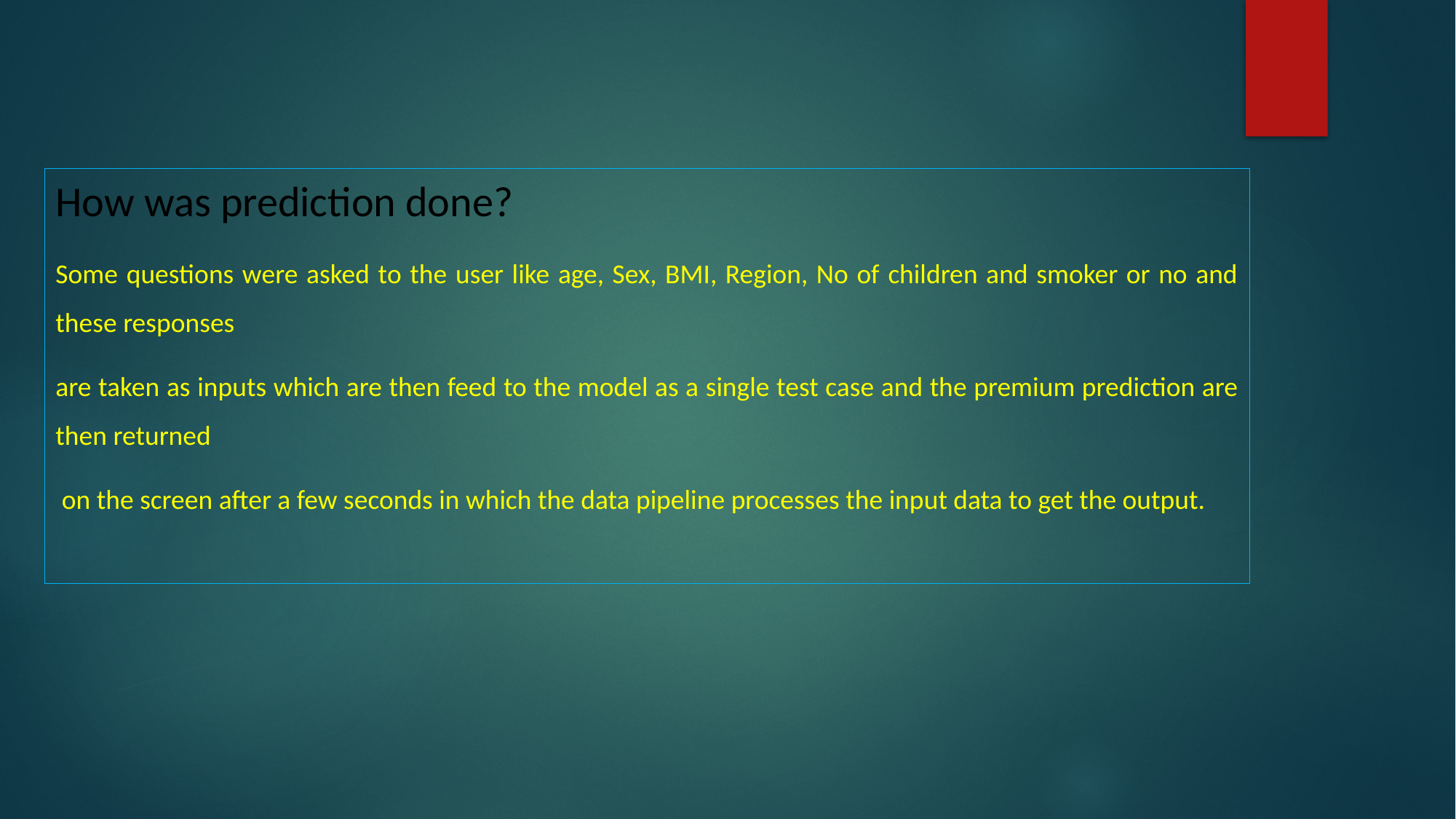

How was prediction done?
Some questions were asked to the user like age, Sex, BMI, Region, No of children and smoker or no and these responses
are taken as inputs which are then feed to the model as a single test case and the premium prediction are then returned
 on the screen after a few seconds in which the data pipeline processes the input data to get the output.